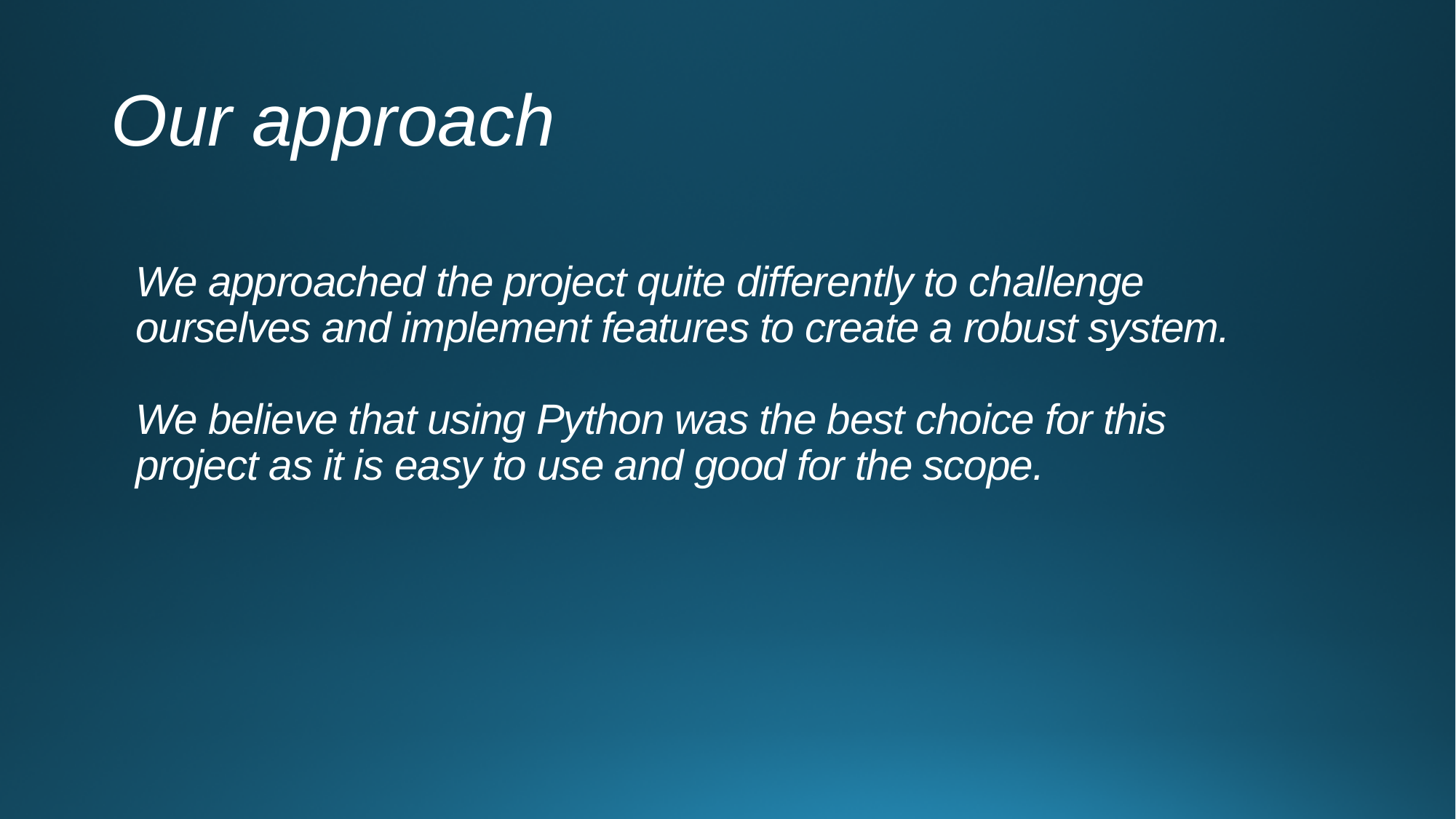

# Our approach
We approached the project quite differently to challenge ourselves and implement features to create a robust system.

We believe that using Python was the best choice for this project as it is easy to use and good for the scope.